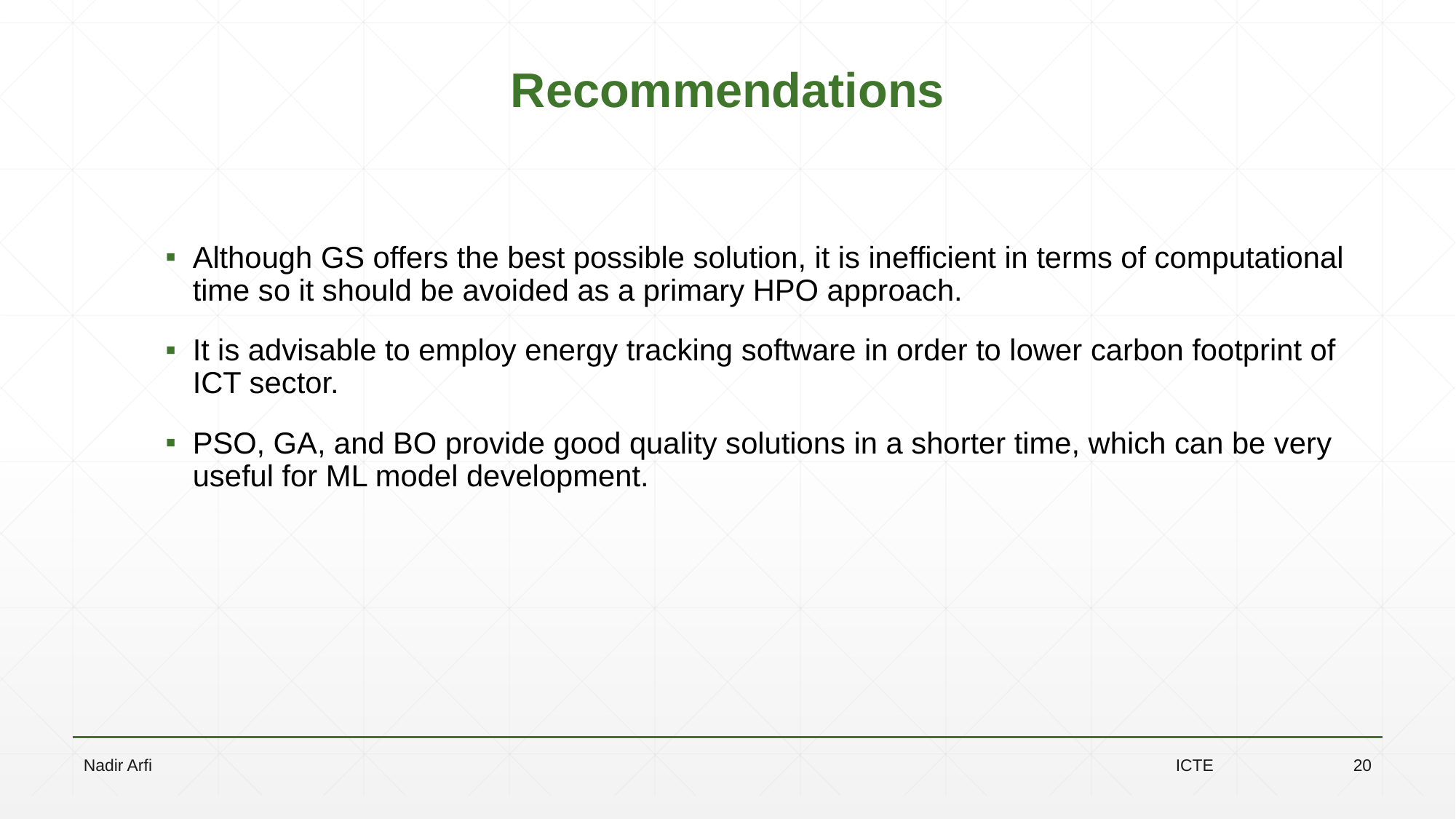

# Recommendations
Although GS offers the best possible solution, it is inefficient in terms of computational time so it should be avoided as a primary HPO approach.
It is advisable to employ energy tracking software in order to lower carbon footprint of ICT sector.
PSO, GA, and BO provide good quality solutions in a shorter time, which can be very useful for ML model development.
Nadir Arfi
ICTE
20